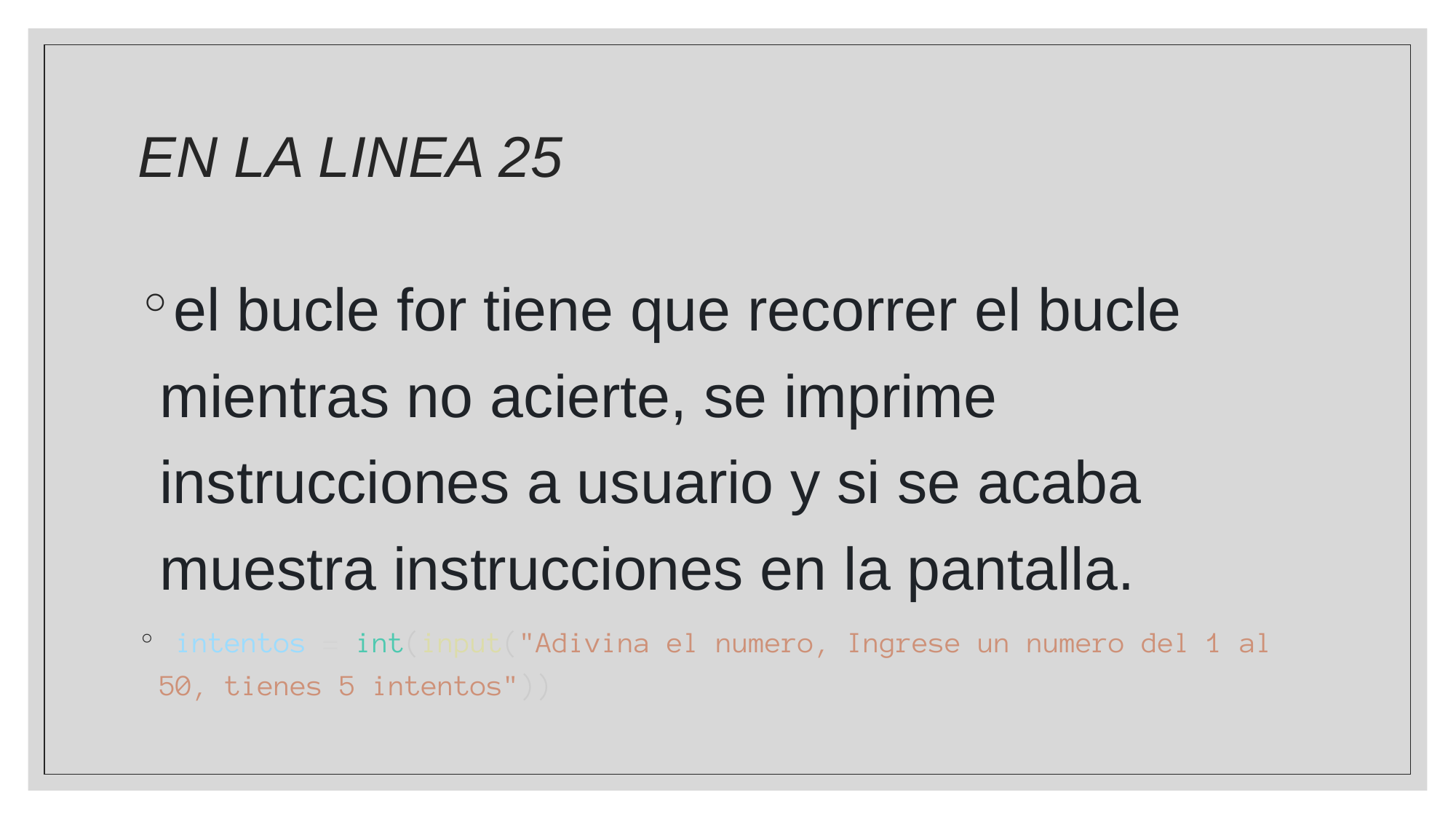

# EN LA LINEA 25
el bucle for tiene que recorrer el bucle mientras no acierte, se imprime instrucciones a usuario y si se acaba muestra instrucciones en la pantalla.
 intentos = int(input("Adivina el numero, Ingrese un numero del 1 al 50, tienes 5 intentos"))